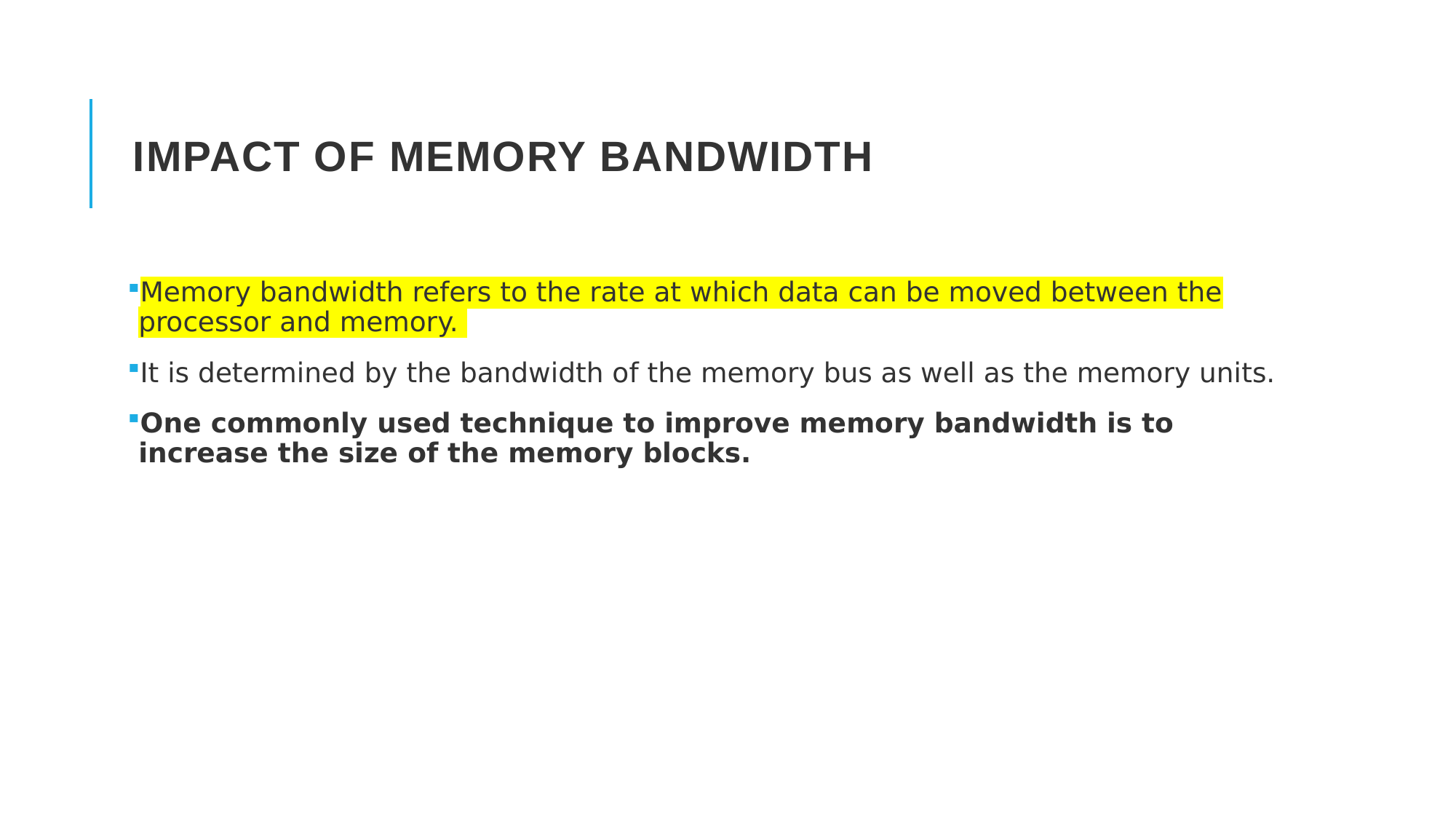

# Impact of Memory Bandwidth
Memory bandwidth refers to the rate at which data can be moved between the processor and memory.
It is determined by the bandwidth of the memory bus as well as the memory units.
One commonly used technique to improve memory bandwidth is to increase the size of the memory blocks.